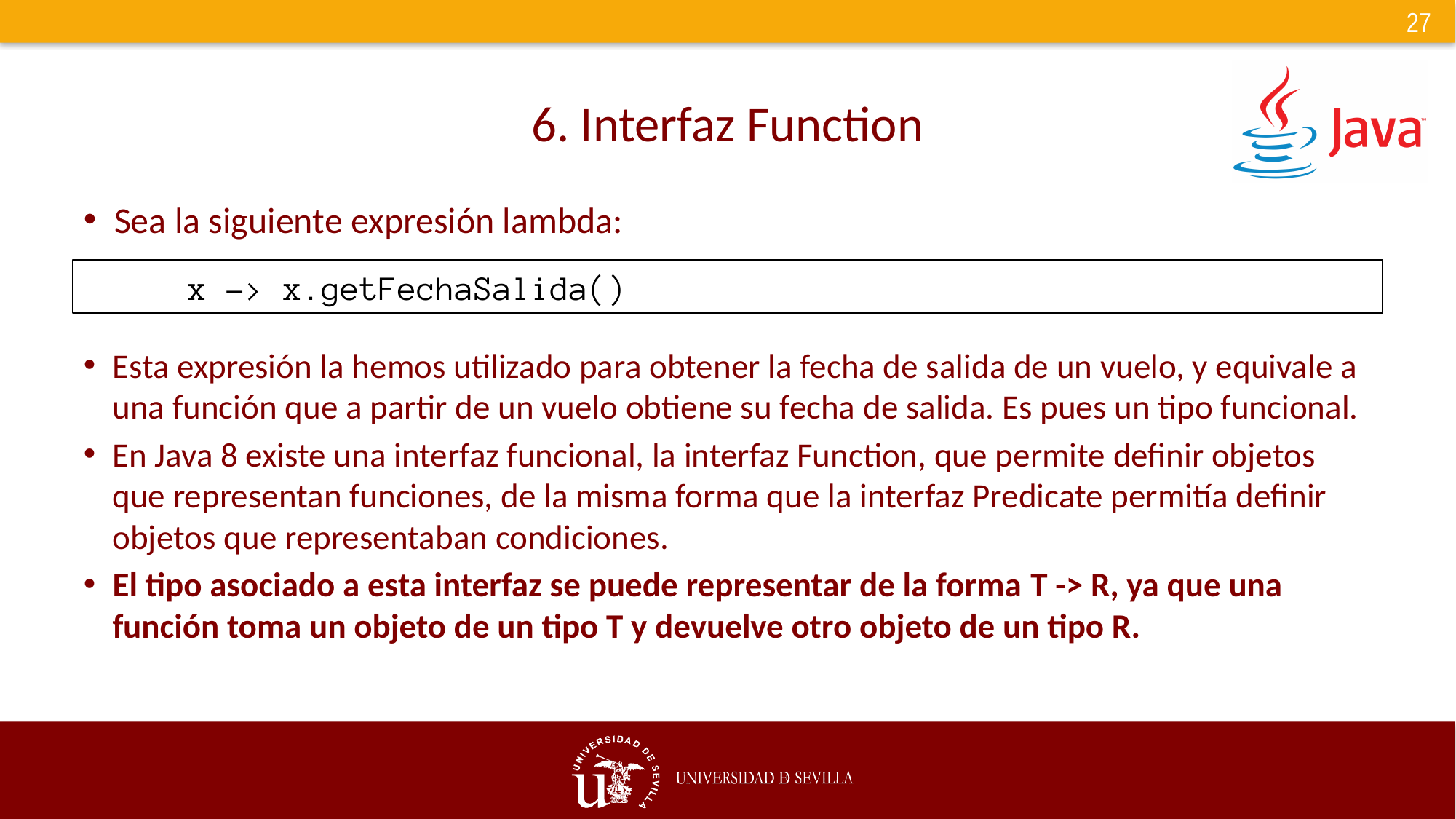

# 6. Interfaz Function
Sea la siguiente expresión lambda:

	x -> x.getFechaSalida()

Esta expresión la hemos utilizado para obtener la fecha de salida de un vuelo, y equivale a una función que a partir de un vuelo obtiene su fecha de salida. Es pues un tipo funcional.
En Java 8 existe una interfaz funcional, la interfaz Function, que permite definir objetos que representan funciones, de la misma forma que la interfaz Predicate permitía definir objetos que representaban condiciones.
El tipo asociado a esta interfaz se puede representar de la forma T -> R, ya que una función toma un objeto de un tipo T y devuelve otro objeto de un tipo R.